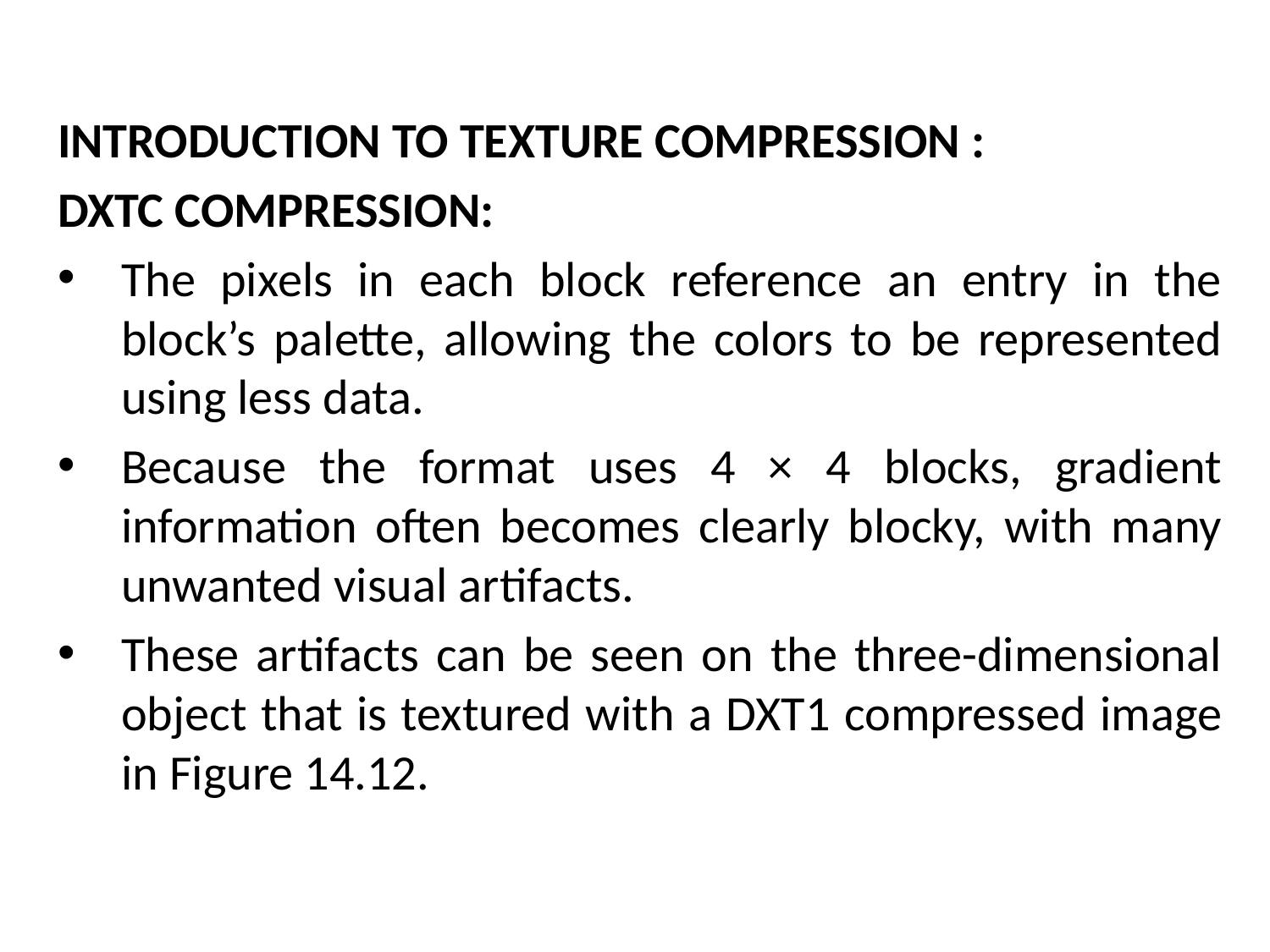

INTRODUCTION TO TEXTURE COMPRESSION :
DXTC COMPRESSION:
The pixels in each block reference an entry in the block’s palette, allowing the colors to be represented using less data.
Because the format uses 4 × 4 blocks, gradient information often becomes clearly blocky, with many unwanted visual artifacts.
These artifacts can be seen on the three-dimensional object that is textured with a DXT1 compressed image in Figure 14.12.
# The Mathematical side of games